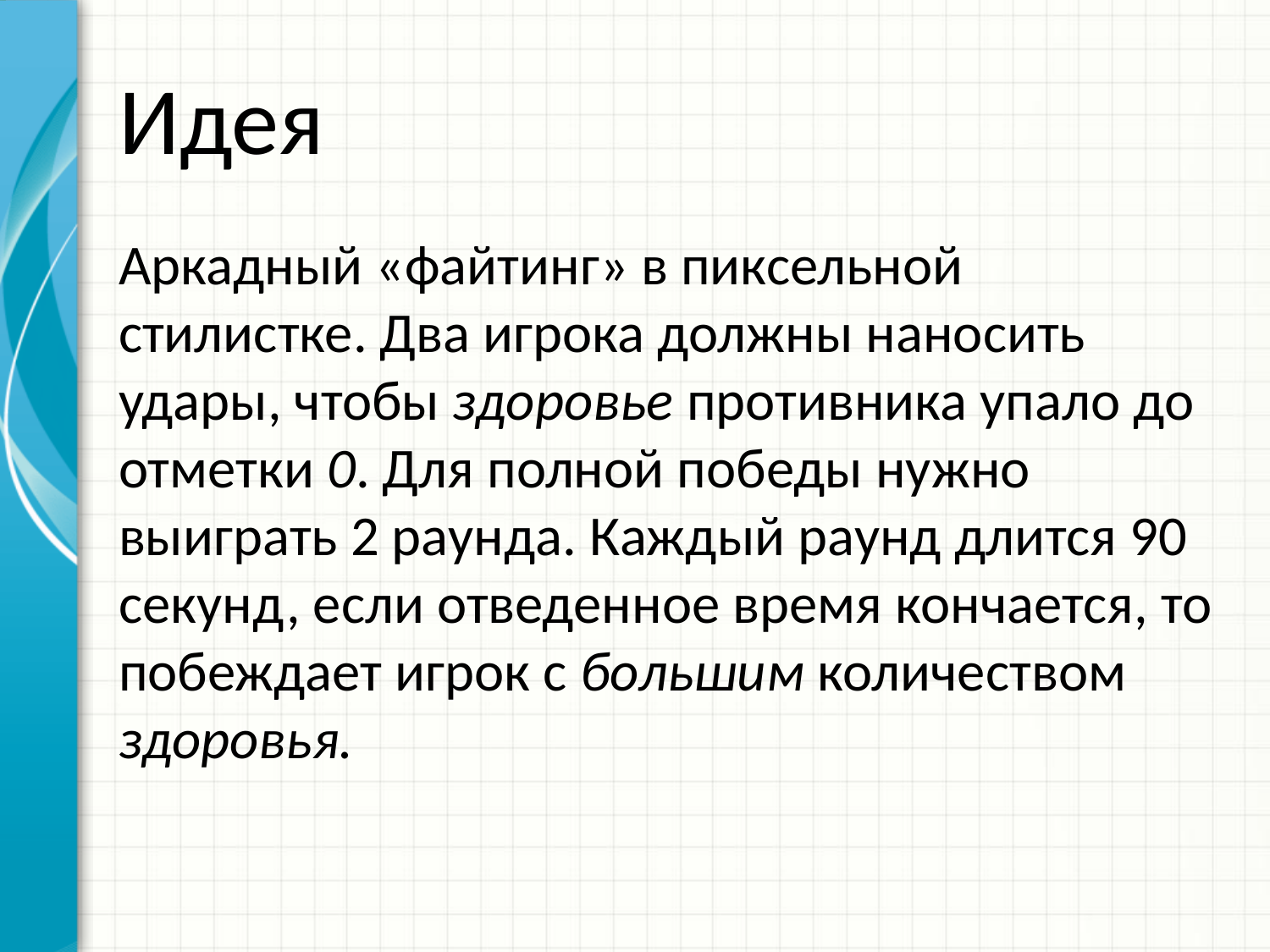

# Идея
Аркадный «файтинг» в пиксельной стилистке. Два игрока должны наносить удары, чтобы здоровье противника упало до отметки 0. Для полной победы нужно выиграть 2 раунда. Каждый раунд длится 90 секунд, если отведенное время кончается, то побеждает игрок с большим количеством здоровья.